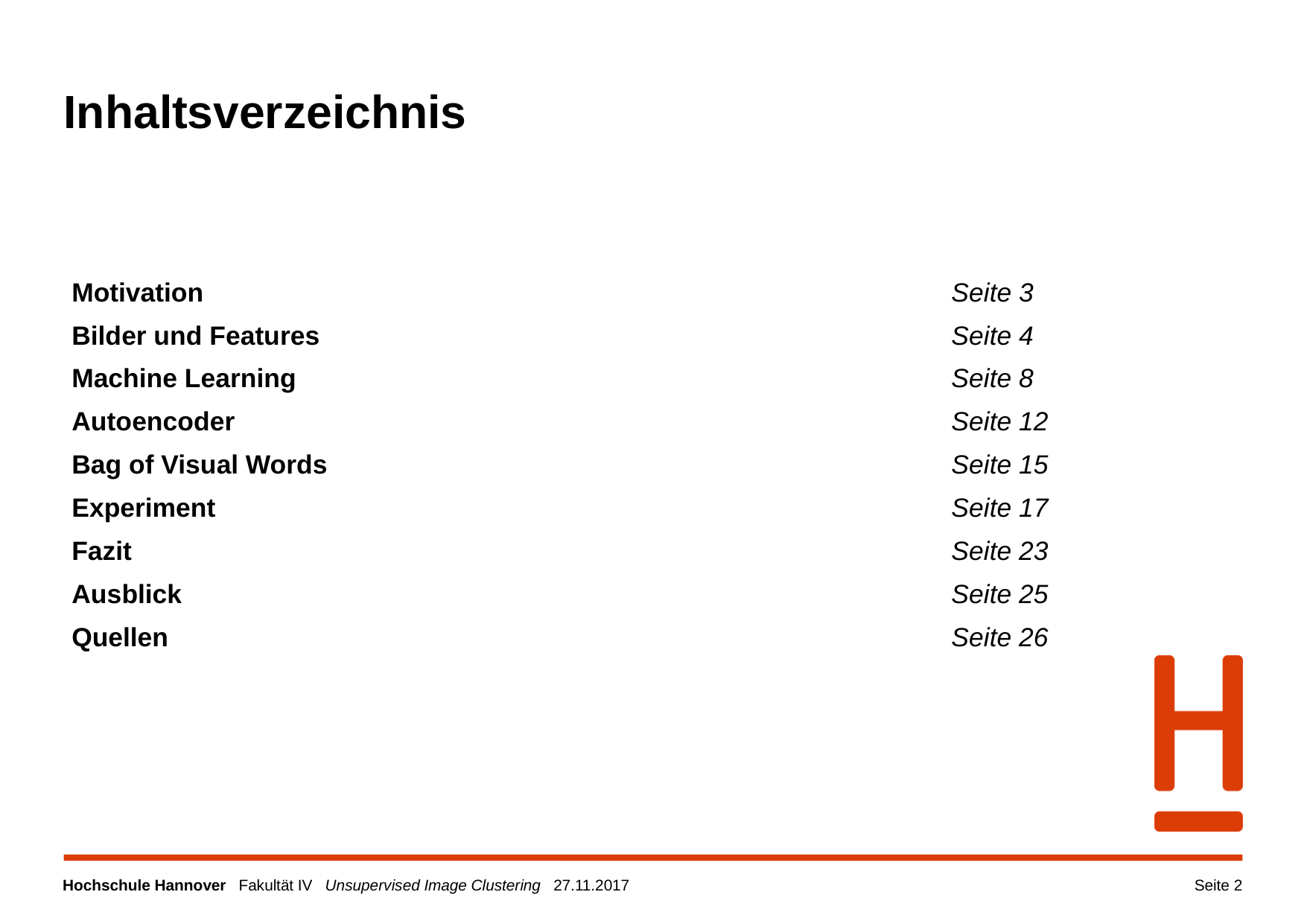

Inhaltsverzeichnis
| Motivation Bilder und Features Machine Learning Autoencoder Bag of Visual Words Experiment Fazit Ausblick Quellen |  | Seite 3 Seite 4 Seite 8 Seite 12 Seite 15 Seite 17 Seite 23 Seite 25 Seite 26 |
| --- | --- | --- |
Seite 2